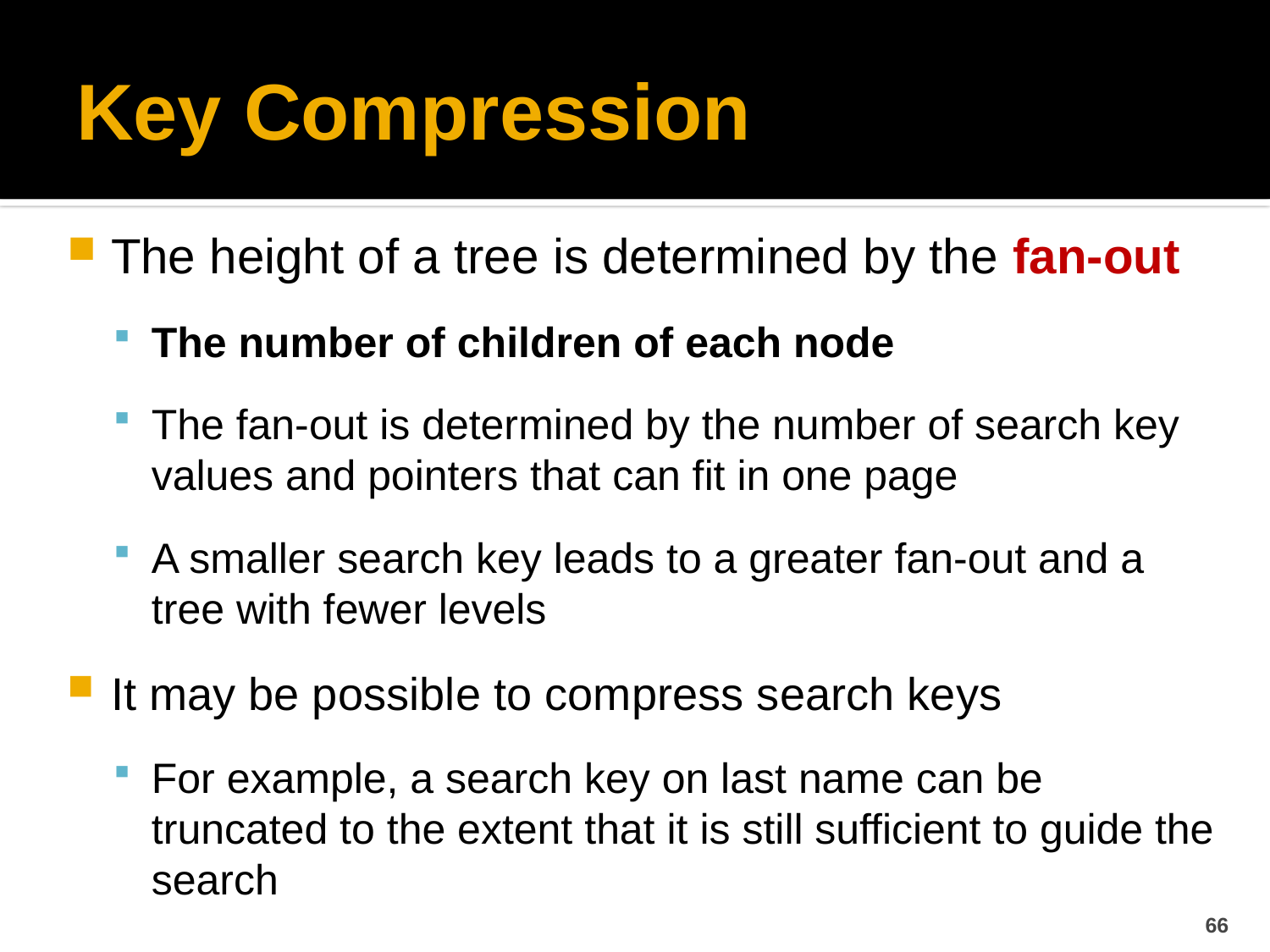

# Key Compression
The height of a tree is determined by the fan-out
The number of children of each node
The fan-out is determined by the number of search key values and pointers that can fit in one page
A smaller search key leads to a greater fan-out and a tree with fewer levels
It may be possible to compress search keys
For example, a search key on last name can be truncated to the extent that it is still sufficient to guide the search
66